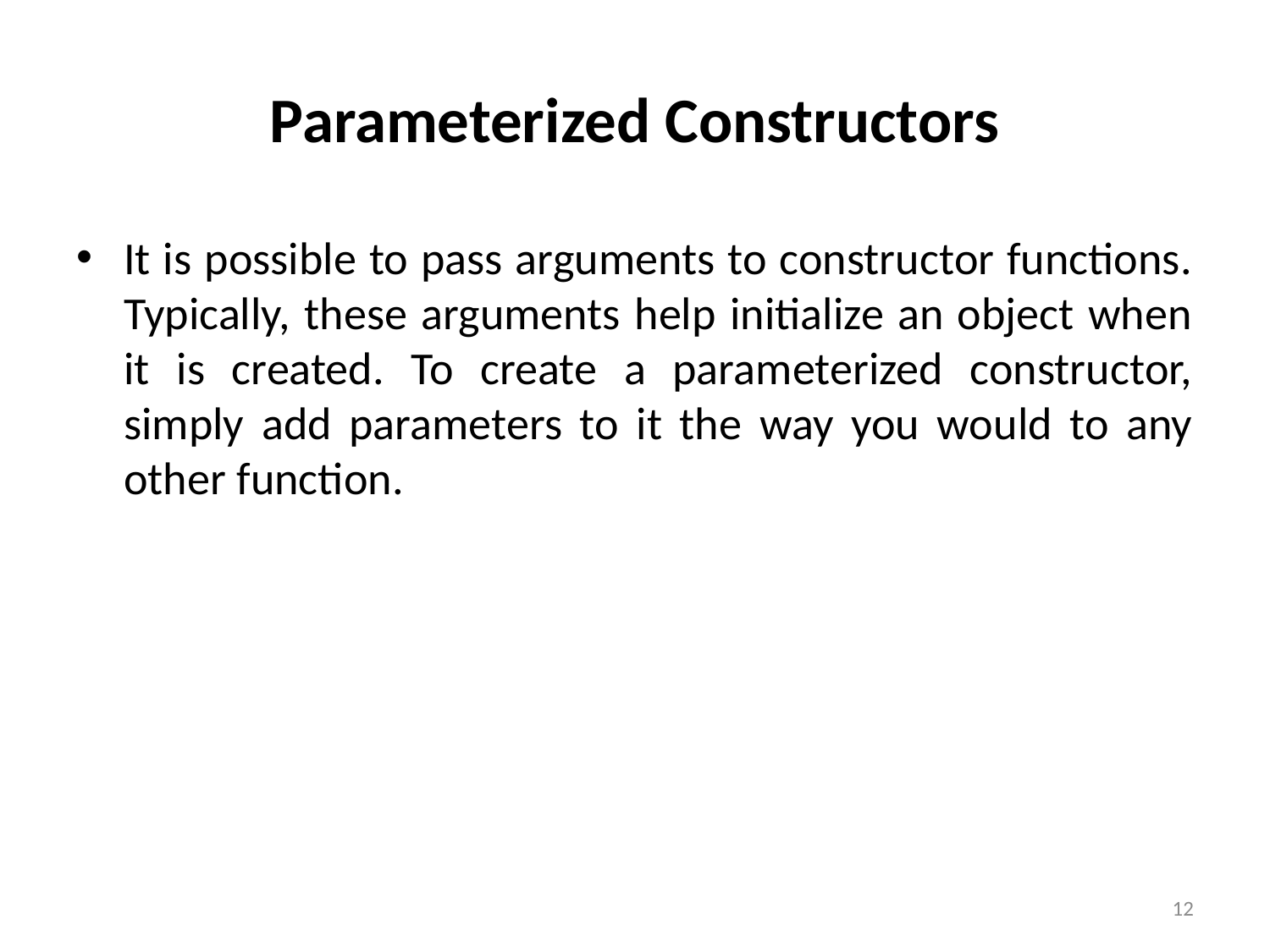

# Parameterized Constructors
It is possible to pass arguments to constructor functions. Typically, these arguments help initialize an object when it is created. To create a parameterized constructor, simply add parameters to it the way you would to any other function.
12